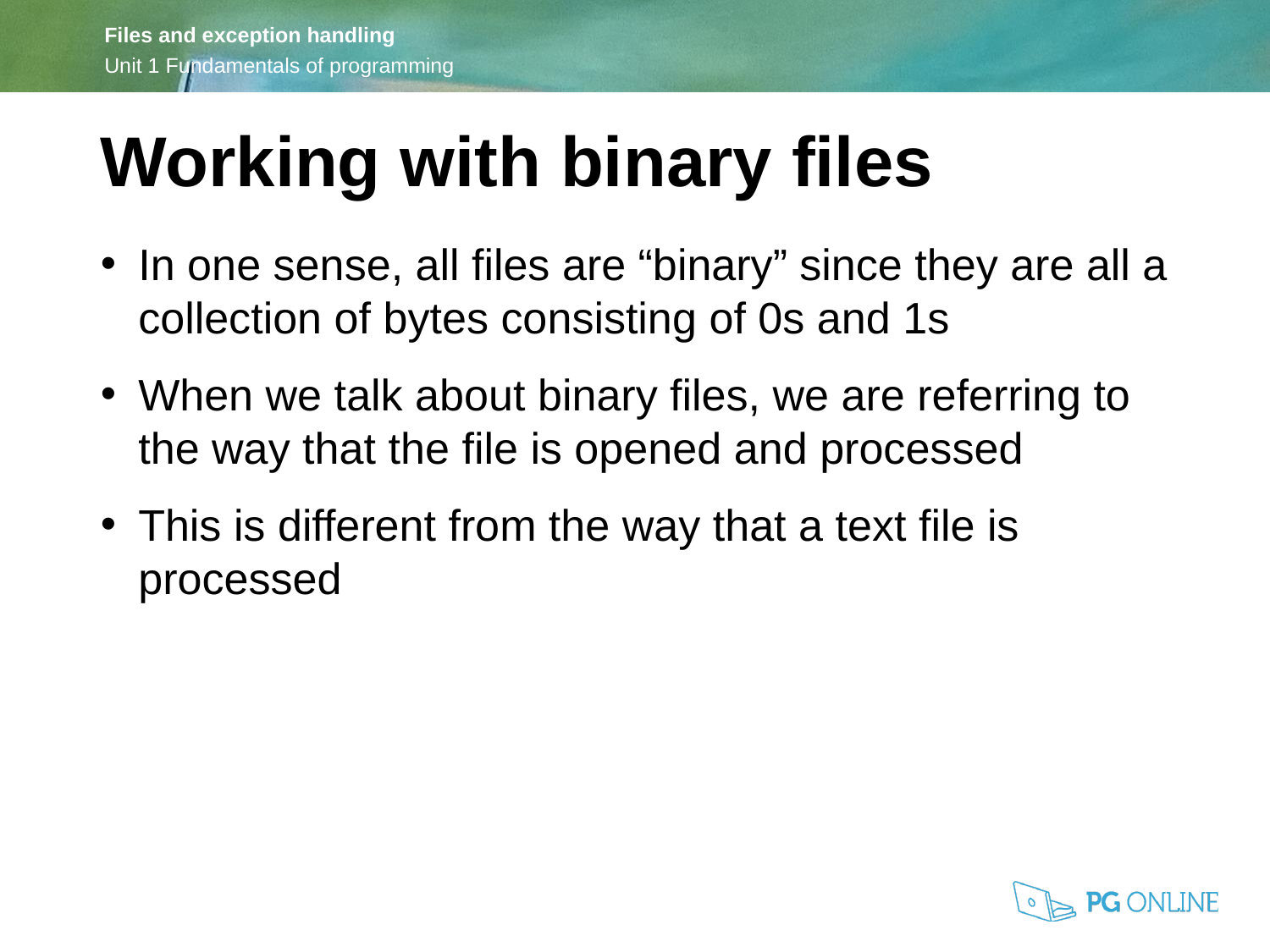

Working with binary files

In one sense, all files are “binary” since they are all a collection of bytes consisting of 0s and 1s
When we talk about binary files, we are referring to the way that the file is opened and processed
This is different from the way that a text file is processed